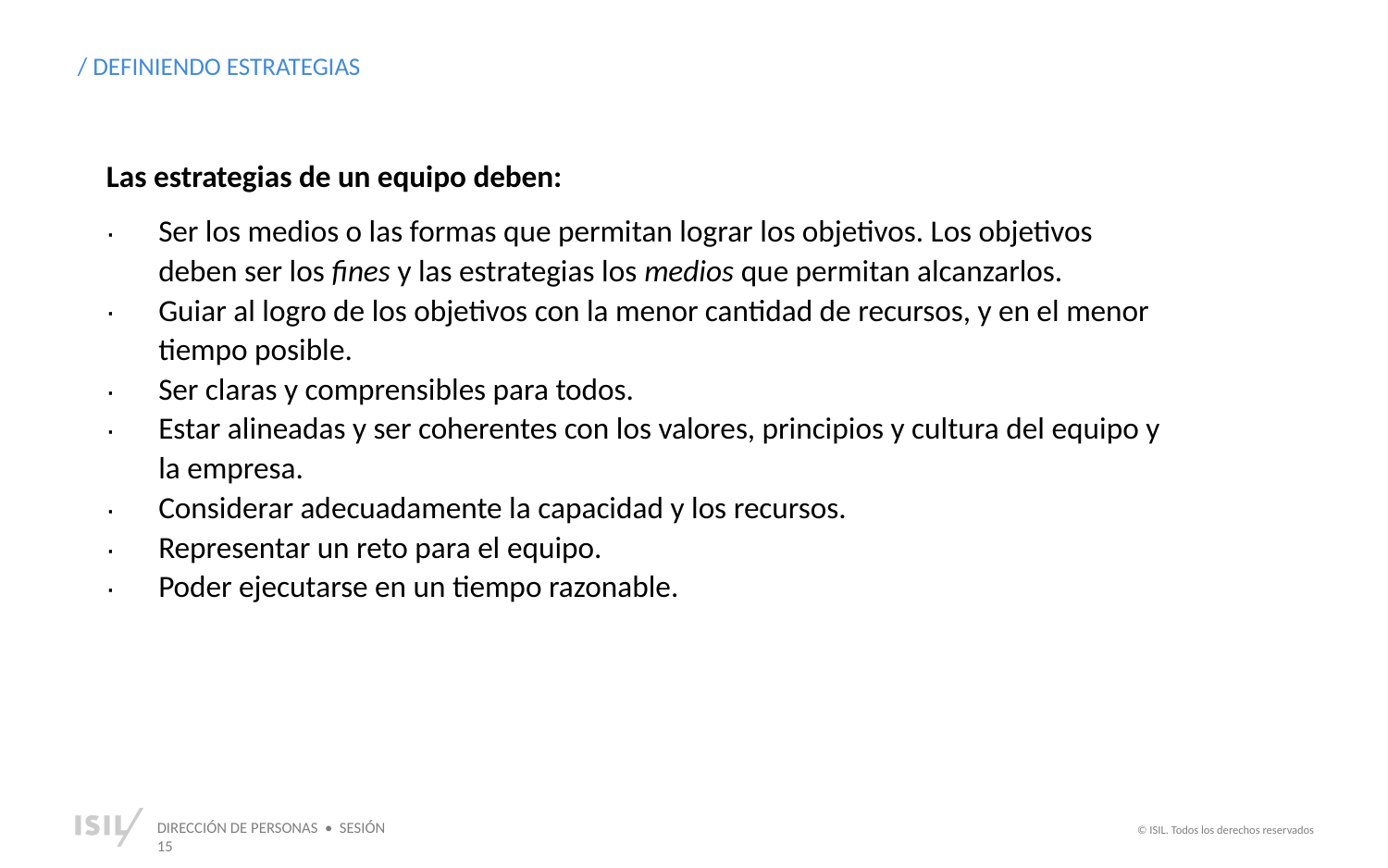

/ DEFINIENDO ESTRATEGIAS
Las estrategias de un equipo deben:
Ser los medios o las formas que permitan lograr los objetivos. Los objetivos deben ser los fines y las estrategias los medios que permitan alcanzarlos.
Guiar al logro de los objetivos con la menor cantidad de recursos, y en el menor tiempo posible.
Ser claras y comprensibles para todos.
Estar alineadas y ser coherentes con los valores, principios y cultura del equipo y la empresa.
Considerar adecuadamente la capacidad y los recursos.
Representar un reto para el equipo.
Poder ejecutarse en un tiempo razonable.